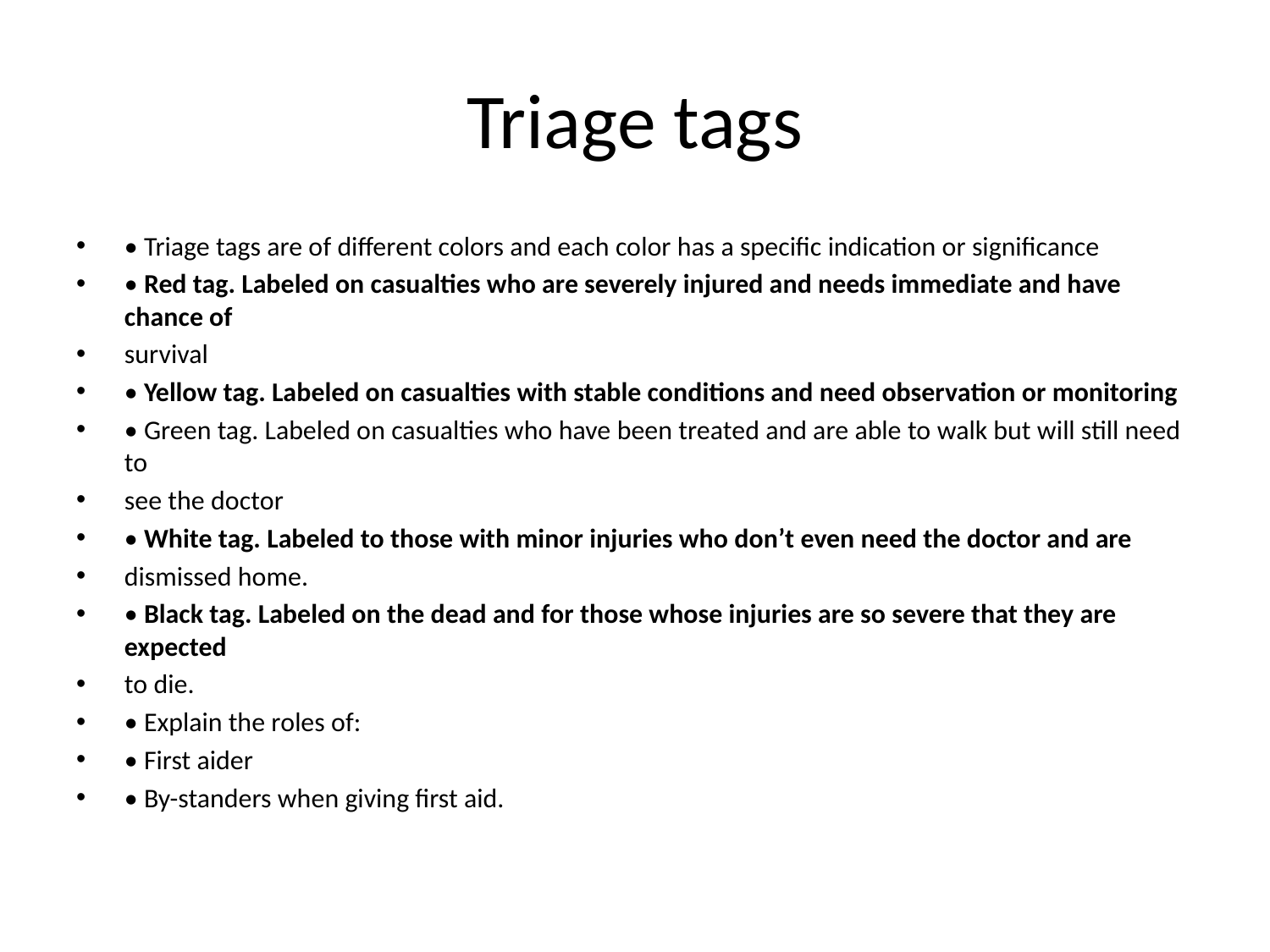

# Triage tags
• Triage tags are of different colors and each color has a specific indication or significance
• Red tag. Labeled on casualties who are severely injured and needs immediate and have chance of
survival
• Yellow tag. Labeled on casualties with stable conditions and need observation or monitoring
• Green tag. Labeled on casualties who have been treated and are able to walk but will still need to
see the doctor
• White tag. Labeled to those with minor injuries who don’t even need the doctor and are
dismissed home.
• Black tag. Labeled on the dead and for those whose injuries are so severe that they are expected
to die.
• Explain the roles of:
• First aider
• By-standers when giving first aid.